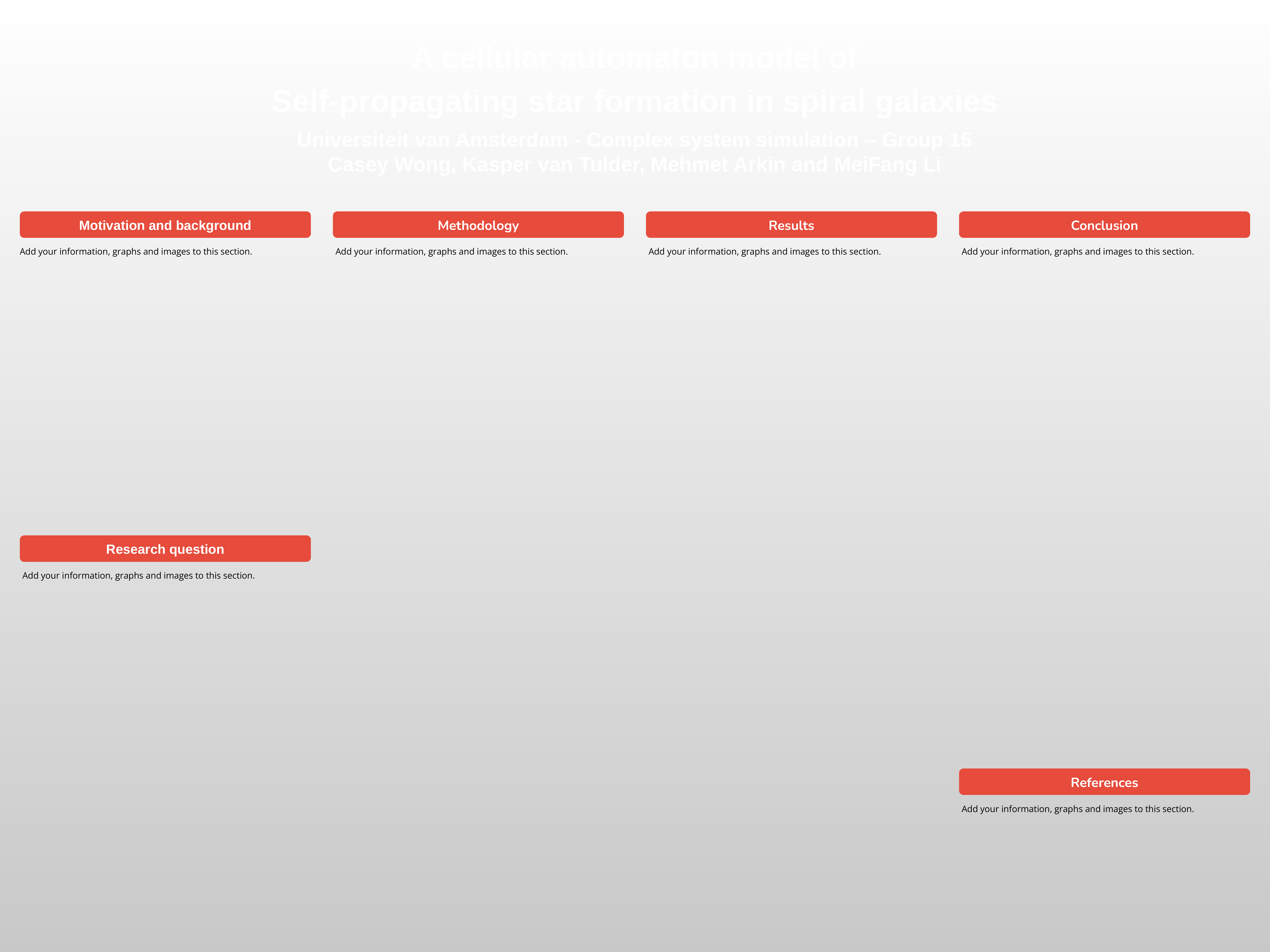

#
A cellular automaton model of
Self-propagating star formation in spiral galaxies
Universiteit van Amsterdam - Complex system simulation – Group 15
Casey Wong, Kasper van Tulder, Mehmet Arkin and MeiFang Li
Motivation and background
Methodology
Results
Conclusion
Add your information, graphs and images to this section.
Add your information, graphs and images to this section.
Add your information, graphs and images to this section.
Add your information, graphs and images to this section.
Research question
Add your information, graphs and images to this section.
References
Add your information, graphs and images to this section.